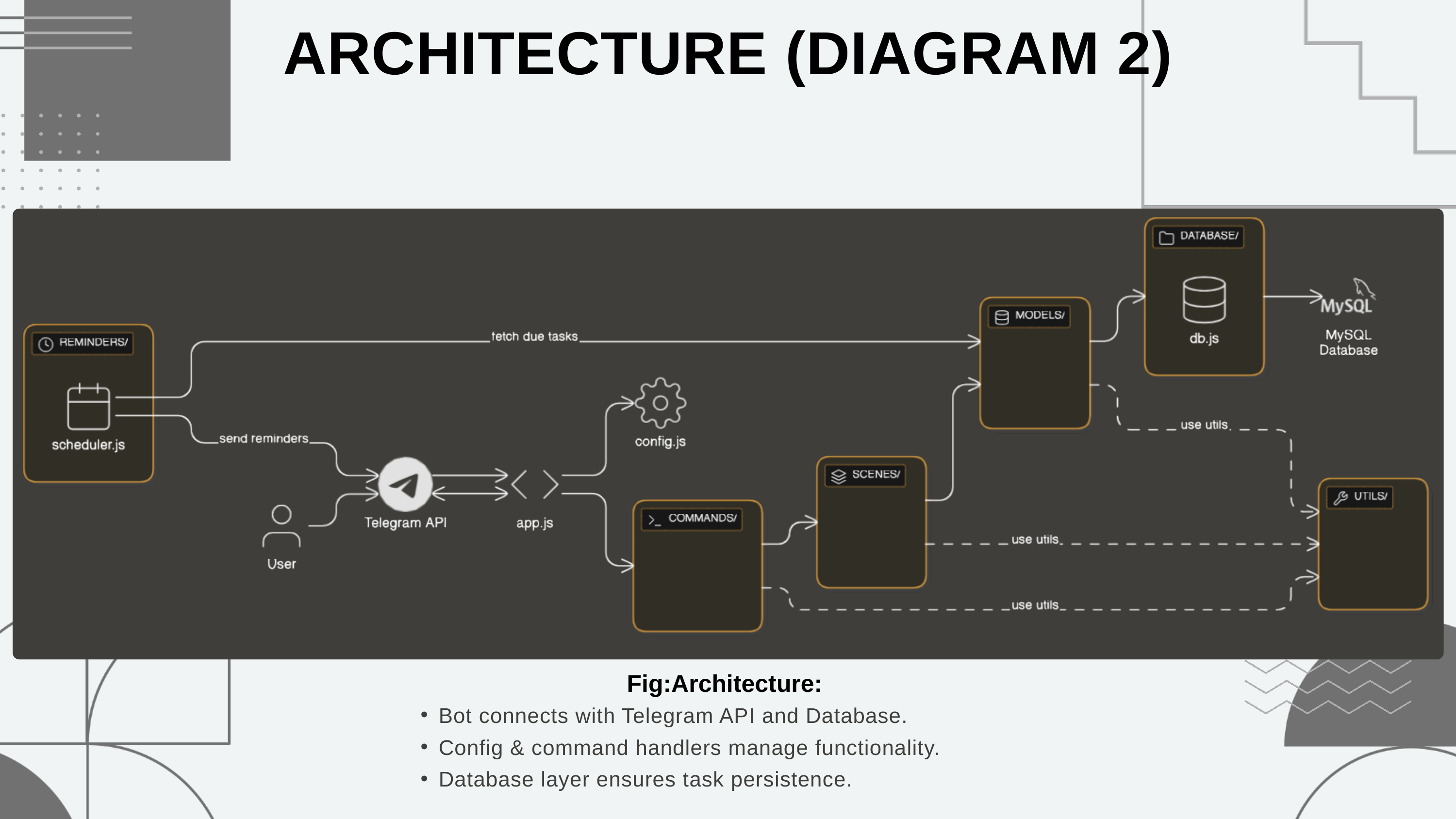

ARCHITECTURE (DIAGRAM 2)

Fig:Architecture:
Bot connects with Telegram API and Database.
Config & command handlers manage functionality.
Database layer ensures task persistence.